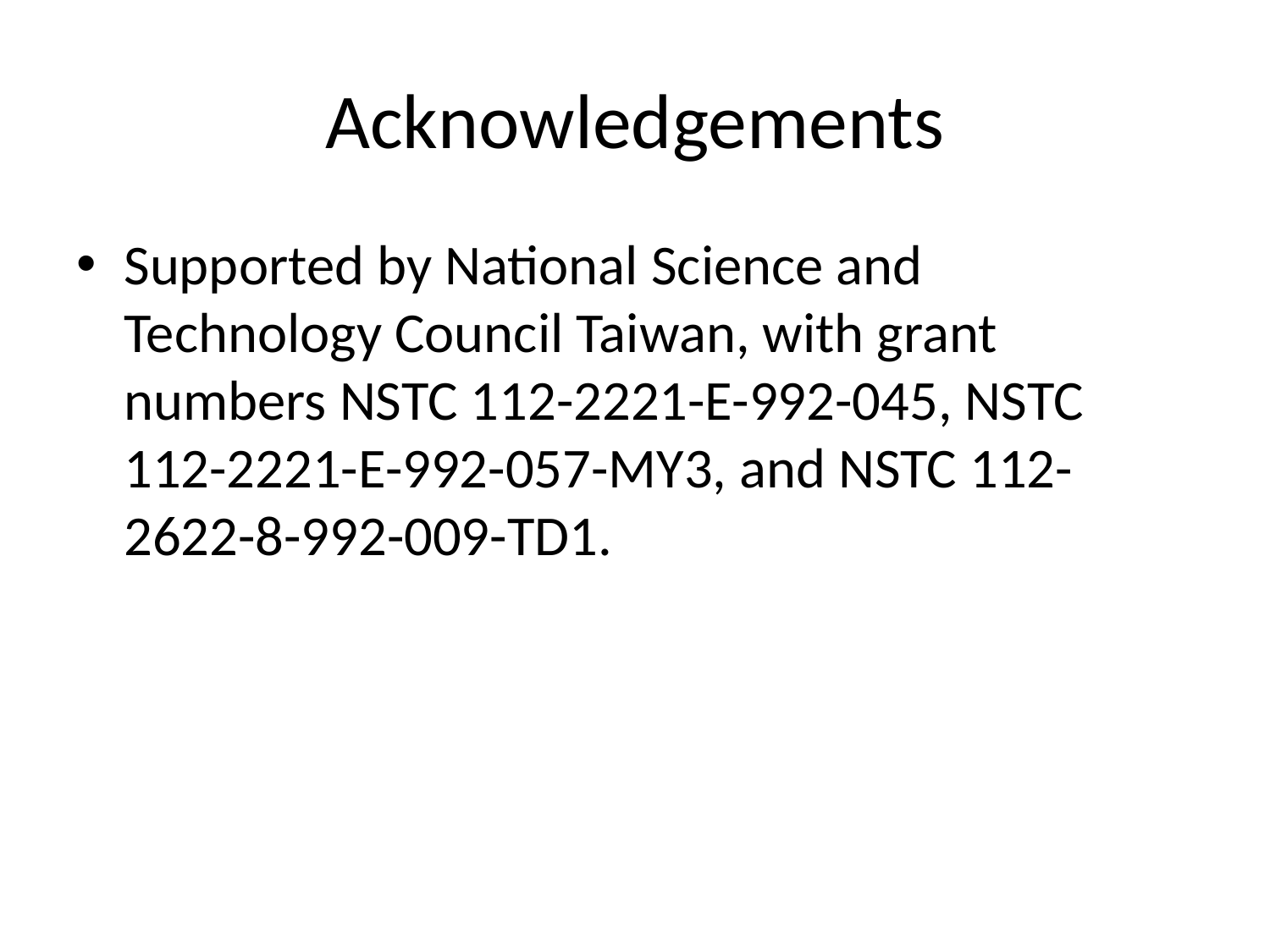

# Acknowledgements
Supported by National Science and Technology Council Taiwan, with grant numbers NSTC 112-2221-E-992-045, NSTC 112-2221-E-992-057-MY3, and NSTC 112-2622-8-992-009-TD1.